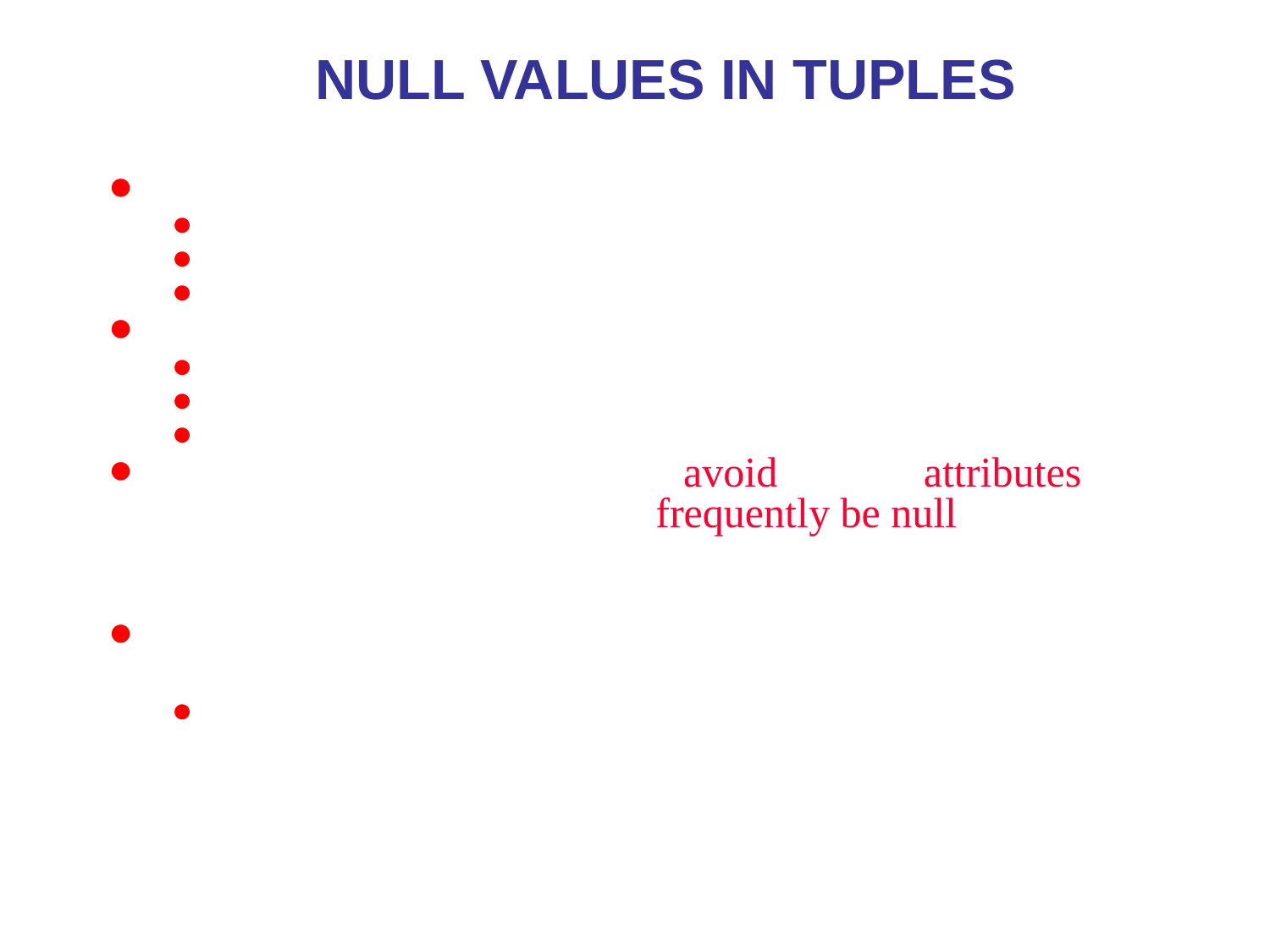

# Null Values in Tuples
 Reasons for nulls
attribute not applicable to this tuple or invalid
attribute value unknown  (may exist)
value known but absent (has not been recorded yet)
problems
wasteful of space at the storage level
misunderstanding the meaning of the attributes
can not apply JOIN operation
Guideline 3: As far as possible, avoid placing attributes in a base relation whose values may frequently be null. If nulls are unavoidable, make sure that they apply in exceptional cases only, and do not apply to a majority of tuples in the relation.
Attributes that are NULL frequently could be placed in another separate relations (plus the primary key)
e.g. only 10% of employees have individual offices, a relation EMP_OFFICE(SSN,OFFICE_NUMBER) can be created
*